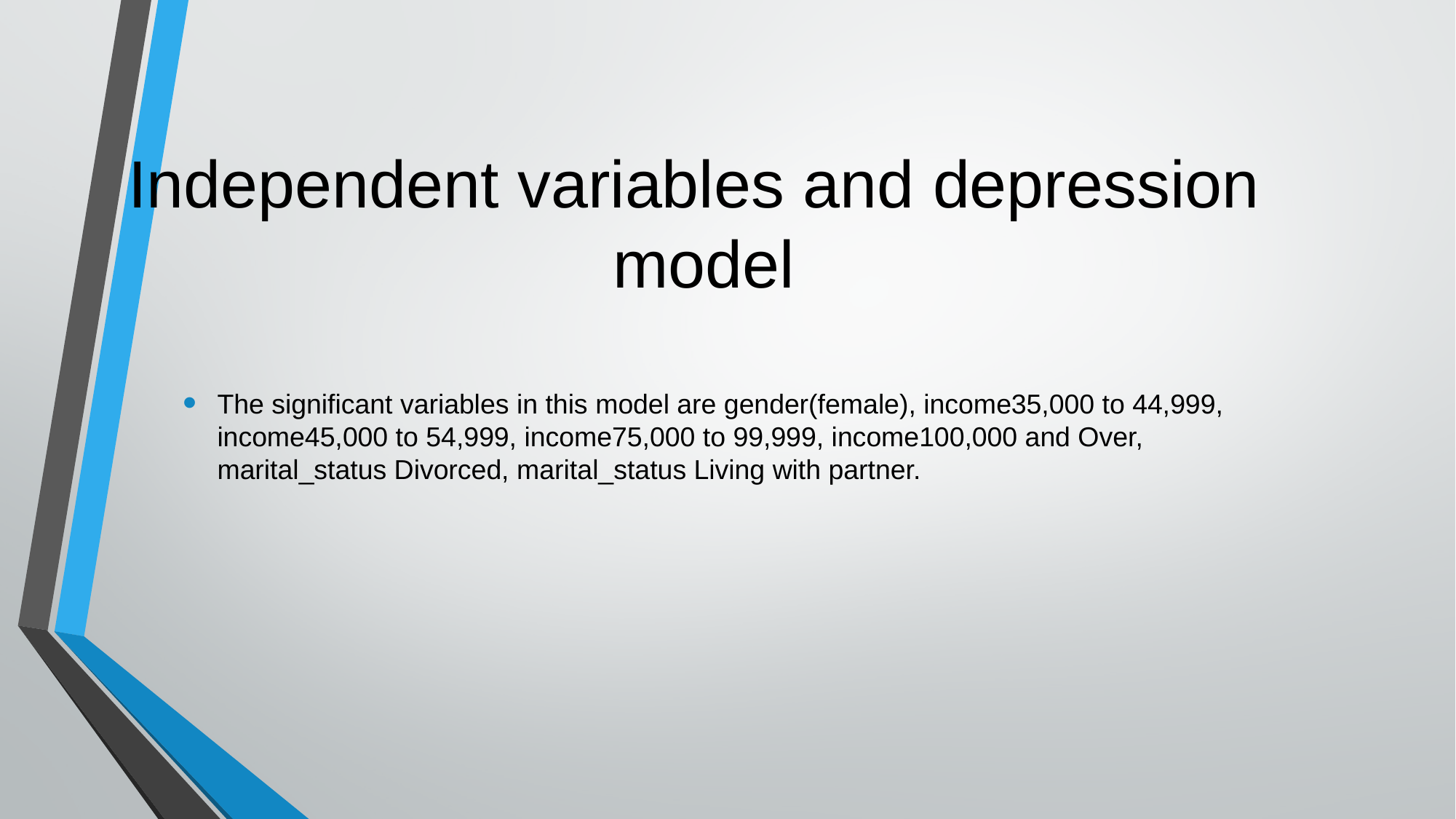

Independent variables and depression 
model
The significant variables in this model are gender(female), income35,000 to 44,999, income45,000 to 54,999, income75,000 to 99,999, income100,000 and Over, marital_status Divorced, marital_status Living with partner.